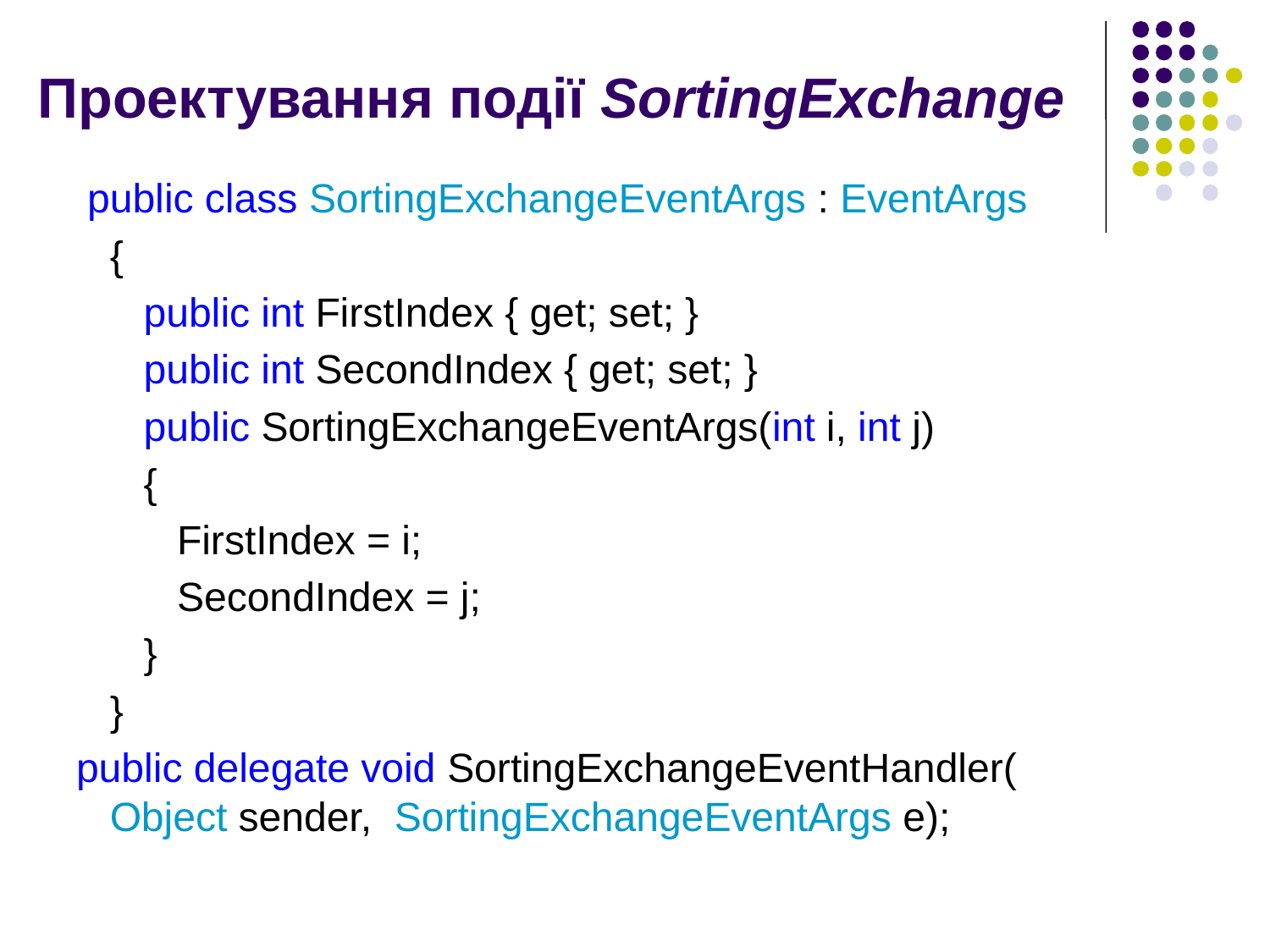

# Проектування події SortingExchange
 public class SortingExchangeEventArgs : EventArgs
   {
      public int FirstIndex { get; set; }
      public int SecondIndex { get; set; }
      public SortingExchangeEventArgs(int i, int j)
      {
         FirstIndex = i;
         SecondIndex = j;
      }
   }
public delegate void SortingExchangeEventHandler(
   Object sender,  SortingExchangeEventArgs e);